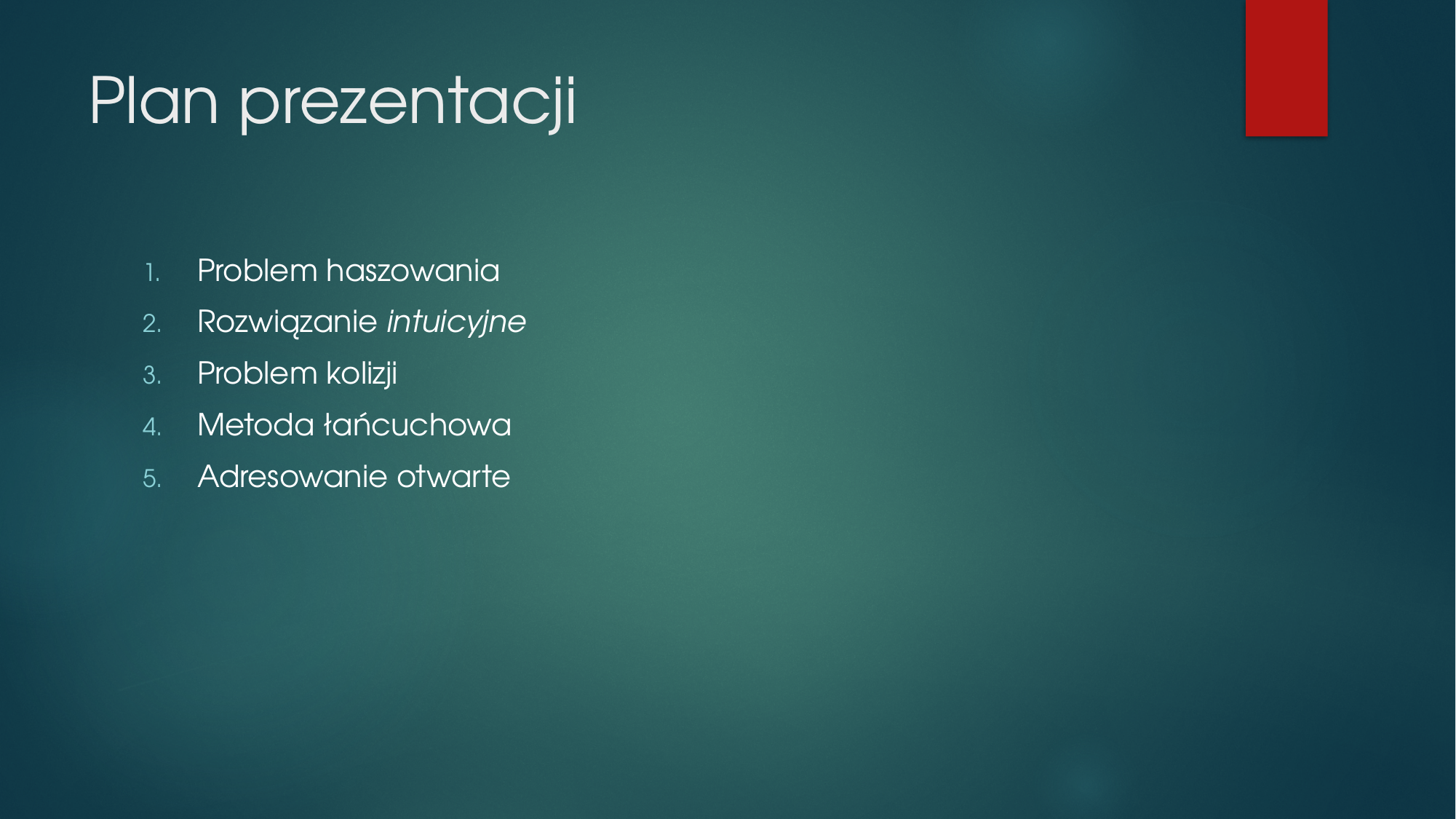

# Plan prezentacji
Problem haszowania
Rozwiązanie intuicyjne
Problem kolizji
Metoda łańcuchowa
Adresowanie otwarte